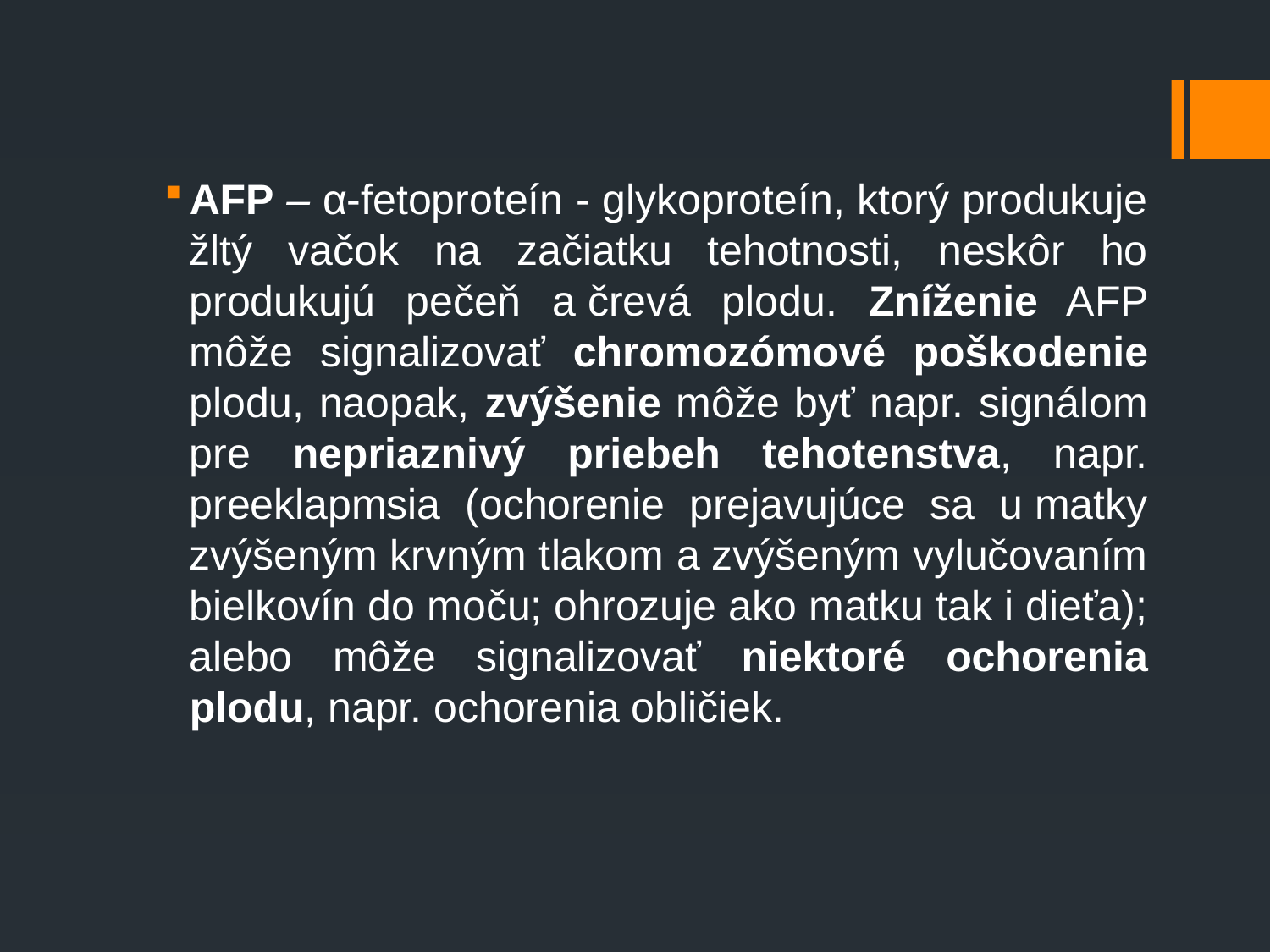

AFP – α-fetoproteín - glykoproteín, ktorý produkuje žltý vačok na začiatku tehotnosti, neskôr ho produkujú pečeň a črevá plodu. Zníženie AFP môže signalizovať chromozómové poškodenie plodu, naopak, zvýšenie môže byť napr. signálom pre nepriaznivý priebeh tehotenstva, napr. preeklapmsia (ochorenie prejavujúce sa u matky zvýšeným krvným tlakom a zvýšeným vylučovaním bielkovín do moču; ohrozuje ako matku tak i dieťa); alebo môže signalizovať niektoré ochorenia plodu, napr. ochorenia obličiek.

#